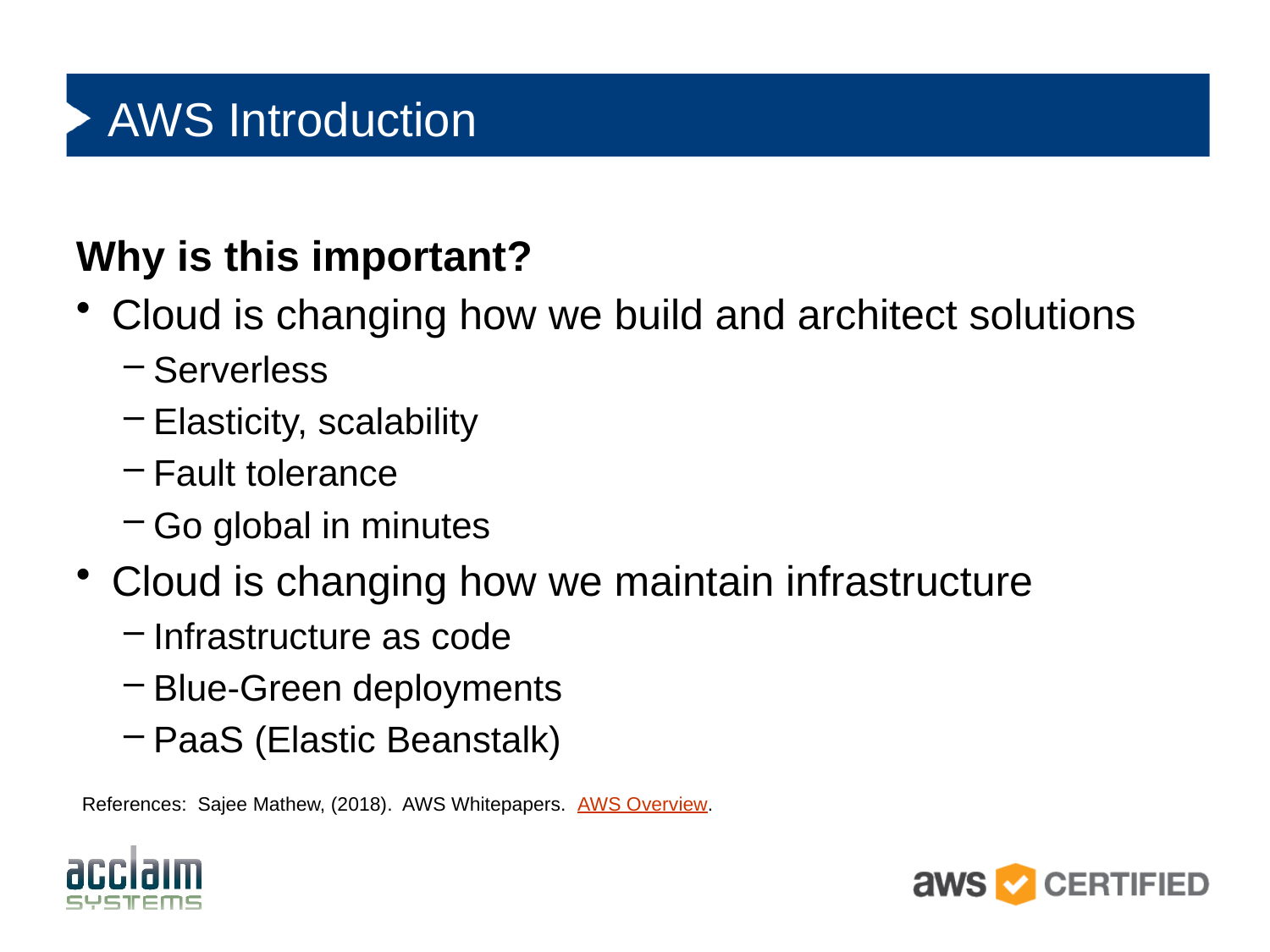

# AWS Introduction
Why is this important?
Cloud is changing how we build and architect solutions
Serverless
Elasticity, scalability
Fault tolerance
Go global in minutes
Cloud is changing how we maintain infrastructure
Infrastructure as code
Blue-Green deployments
PaaS (Elastic Beanstalk)

References:  Sajee Mathew, (2018).  AWS Whitepapers.  AWS Overview.